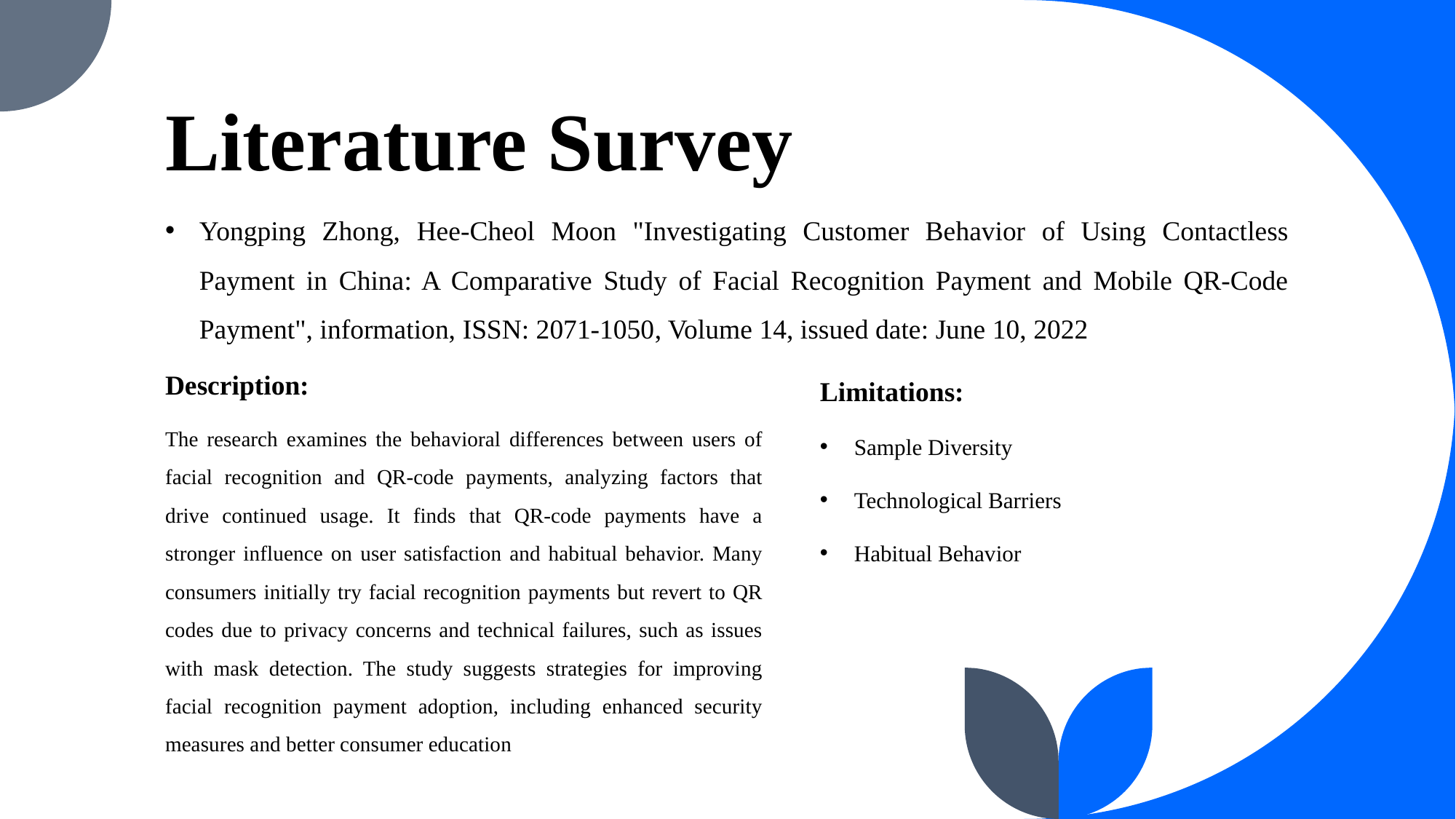

# Literature Survey
Yongping Zhong, Hee-Cheol Moon "Investigating Customer Behavior of Using Contactless Payment in China: A Comparative Study of Facial Recognition Payment and Mobile QR-Code Payment", information, ISSN: 2071-1050​, Volume 14, issued date: June 10, 2022
Description:
The research examines the behavioral differences between users of facial recognition and QR-code payments, analyzing factors that drive continued usage. It finds that QR-code payments have a stronger influence on user satisfaction and habitual behavior. Many consumers initially try facial recognition payments but revert to QR codes due to privacy concerns and technical failures, such as issues with mask detection. The study suggests strategies for improving facial recognition payment adoption, including enhanced security measures and better consumer education
Limitations:
Sample Diversity
Technological Barriers
Habitual Behavior